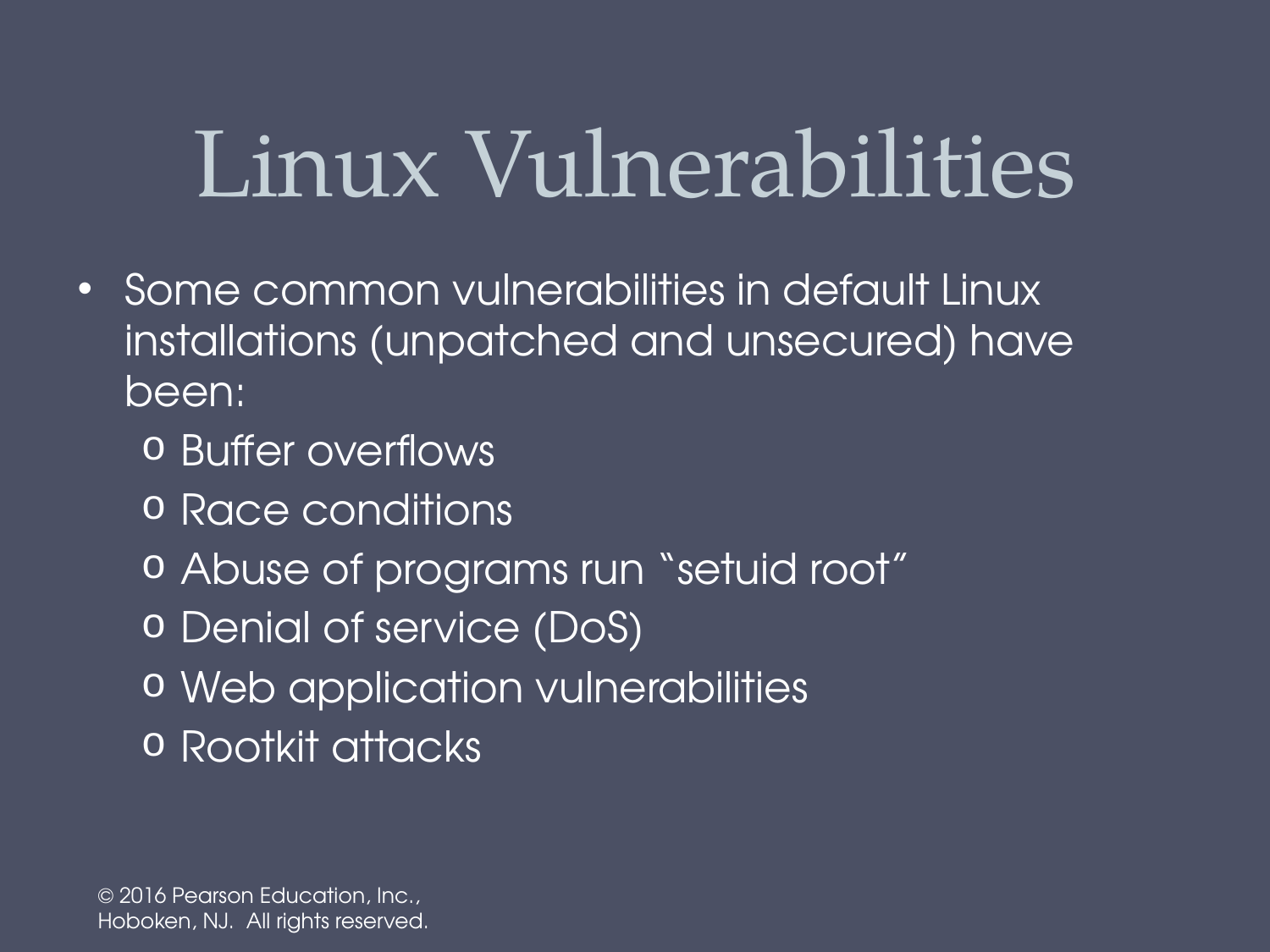

# Linux Vulnerabilities
Some common vulnerabilities in default Linux installations (unpatched and unsecured) have been:
Buffer overflows
Race conditions
Abuse of programs run “setuid root”
Denial of service (DoS)
Web application vulnerabilities
Rootkit attacks
© 2016 Pearson Education, Inc., Hoboken, NJ.  All rights reserved.